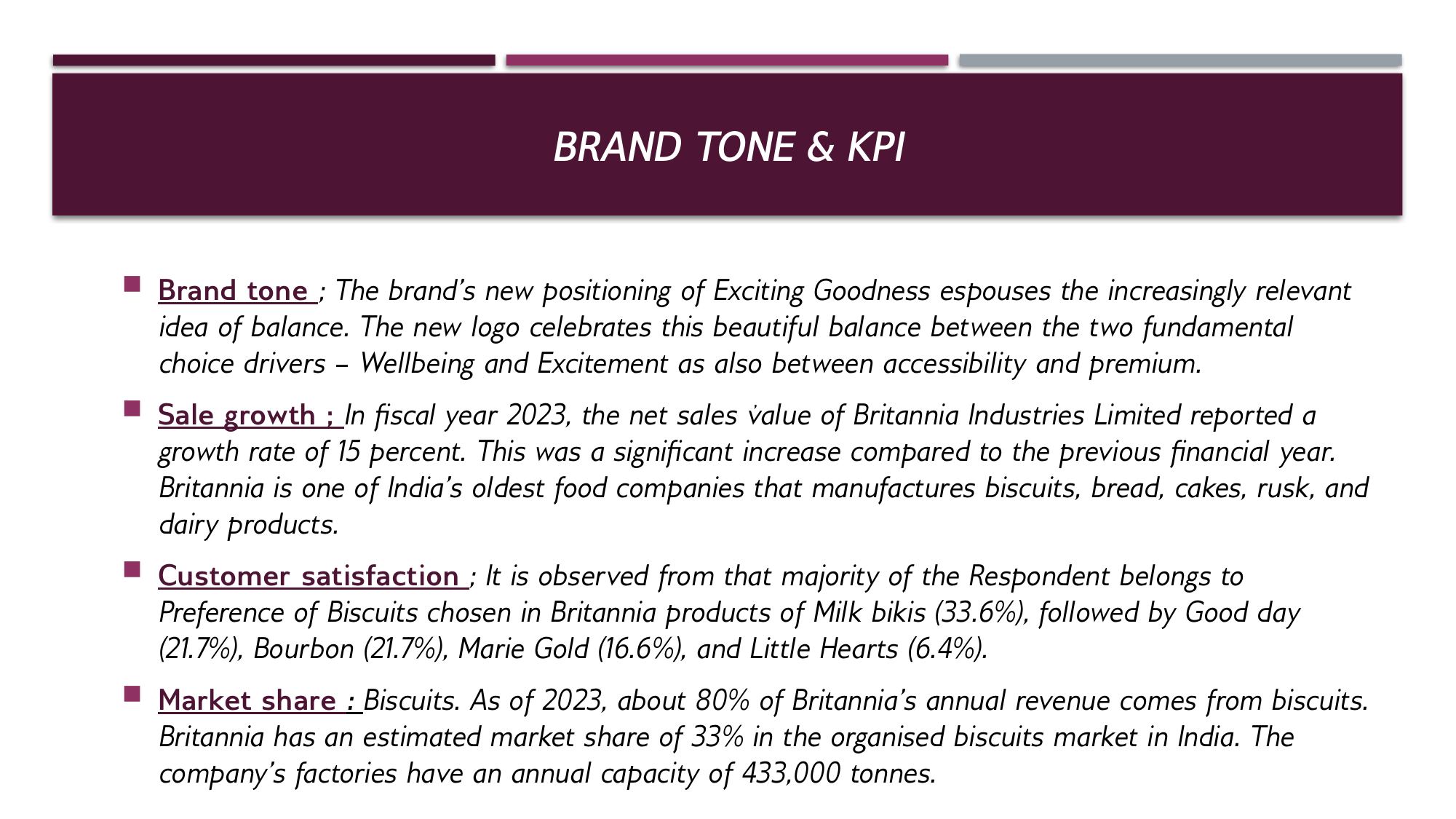

# Brand tone & kpi

Brand tone ; The brand’s new positioning of Exciting Goodness espouses the increasingly relevant idea of balance. The new logo celebrates this beautiful balance between the two fundamental choice drivers – Wellbeing and Excitement as also between accessibility and premium.
Sale growth ; In fiscal year 2023, the net sales value of Britannia Industries Limited reported a growth rate of 15 percent. This was a significant increase compared to the previous financial year. Britannia is one of India’s oldest food companies that manufactures biscuits, bread, cakes, rusk, and dairy products.
Customer satisfaction ; It is observed from that majority of the Respondent belongs to Preference of Biscuits chosen in Britannia products of Milk bikis (33.6%), followed by Good day (21.7%), Bourbon (21.7%), Marie Gold (16.6%), and Little Hearts (6.4%).
Market share : Biscuits. As of 2023, about 80% of Britannia’s annual revenue comes from biscuits. Britannia has an estimated market share of 33% in the organised biscuits market in India. The company’s factories have an annual capacity of 433,000 tonnes.
,